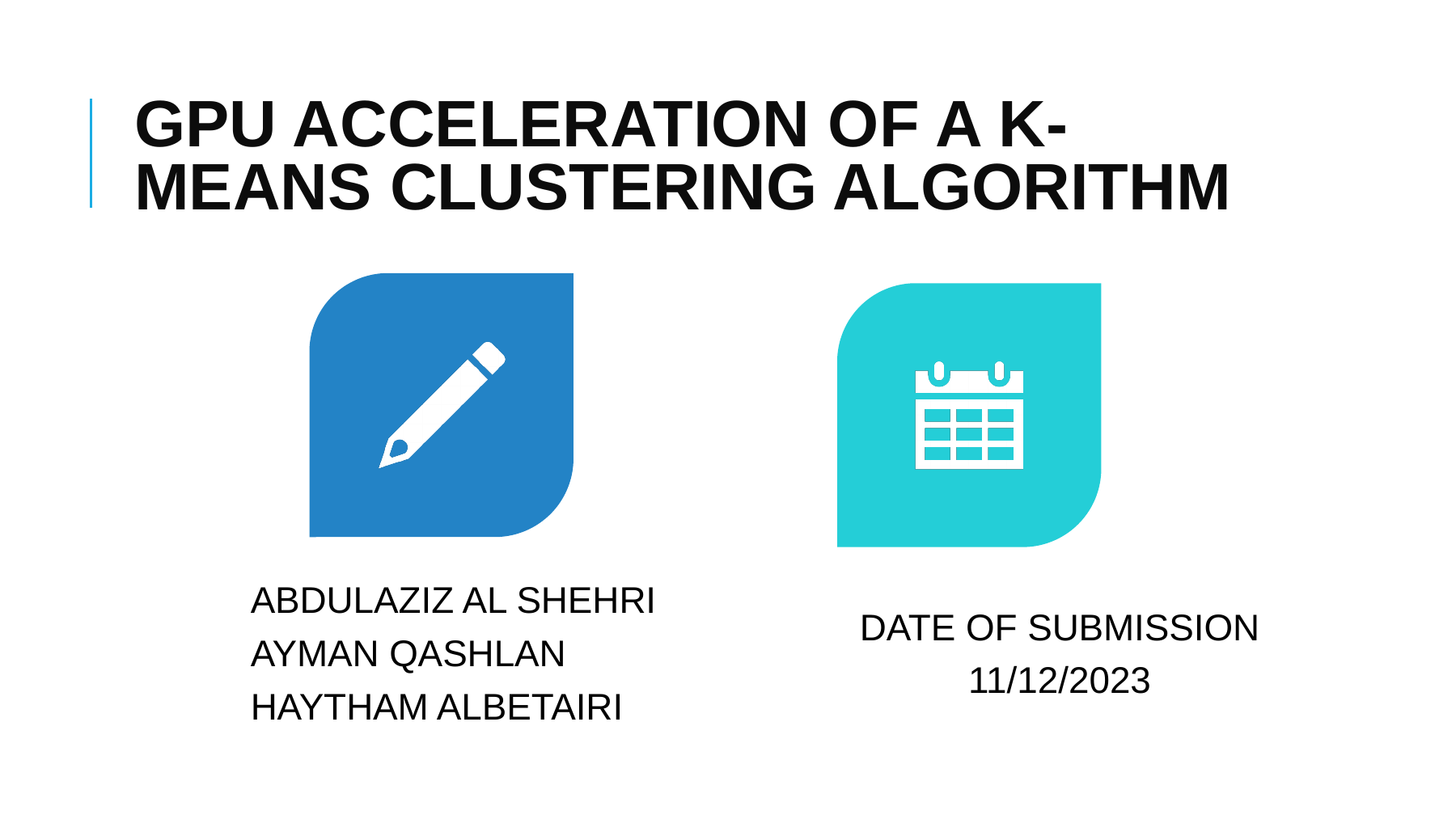

# GPU ACCELERATION OF A K-MEANS CLUSTERING ALGORITHM

ABDULAZIZ AL SHEHRI
AYMAN QASHLAN
HAYTHAM ALBETAIRI

DATE OF SUBMISSION
11/12/2023